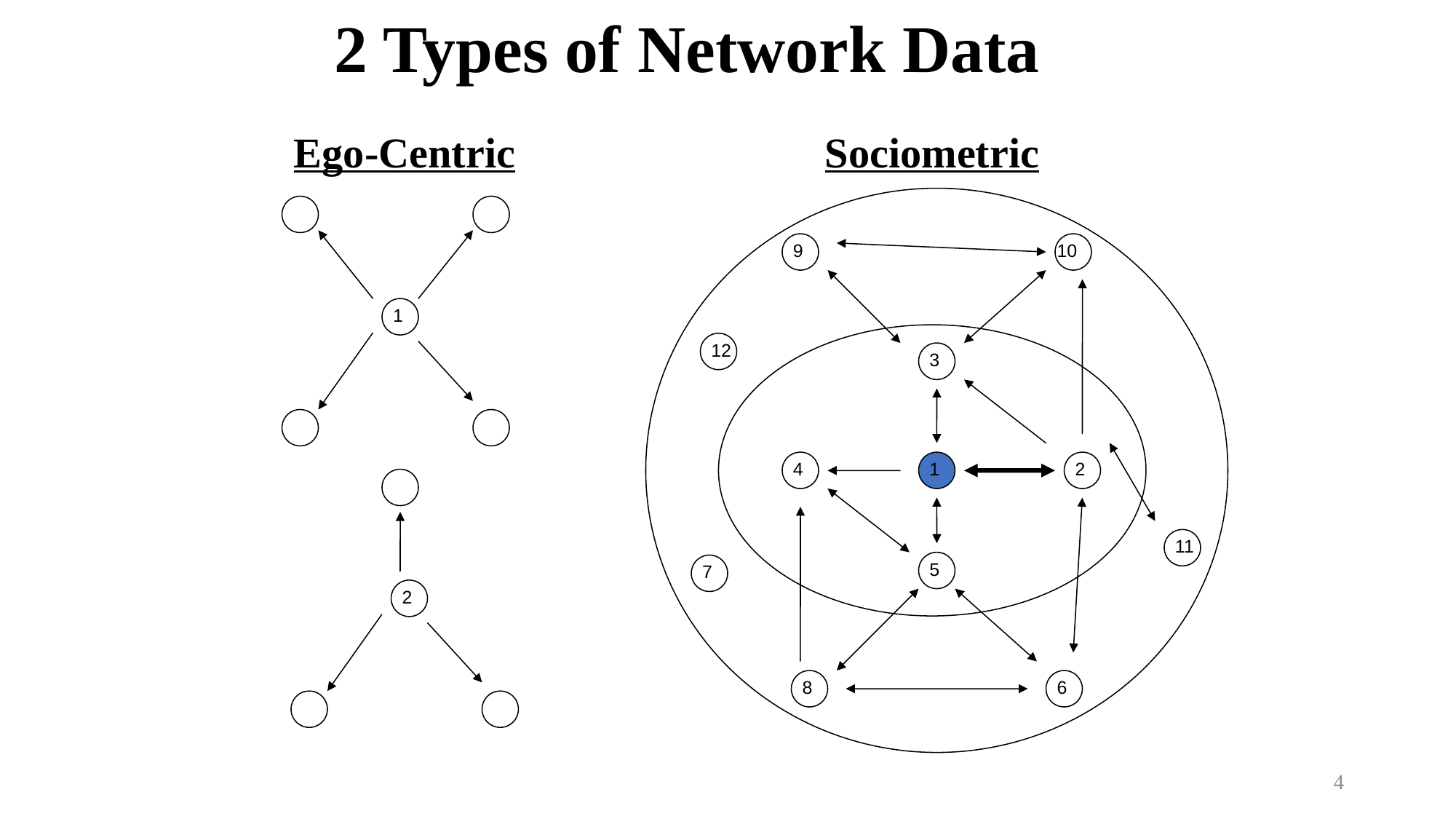

2 Types of Network Data
Ego-Centric
Sociometric

9
10

1

12

3

4
1
2

11

5

7

2

8
6

4